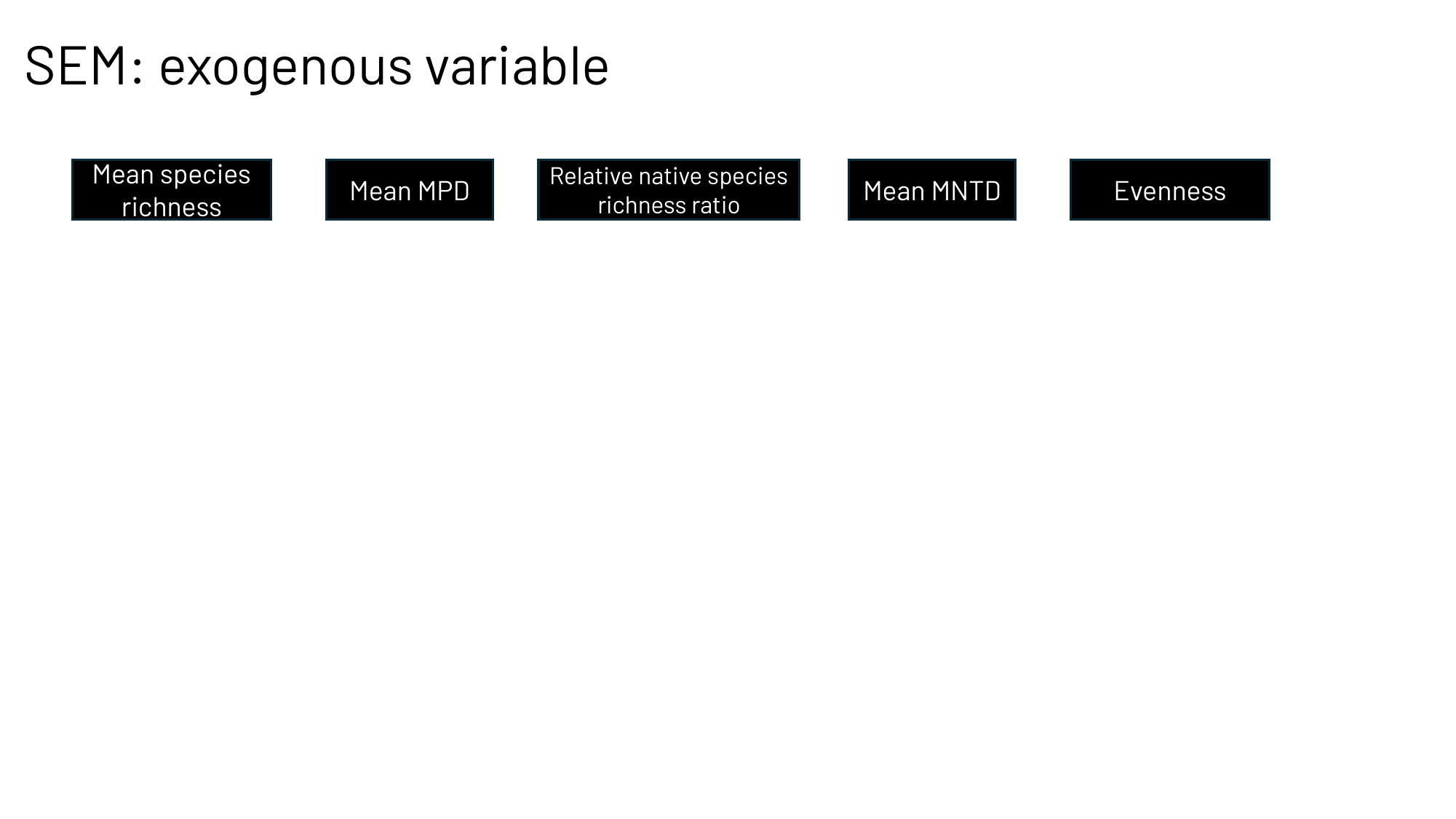

SEM: exogenous variable
Relative native species richness ratio
Evenness
Mean MPD
Mean species richness
Mean MNTD